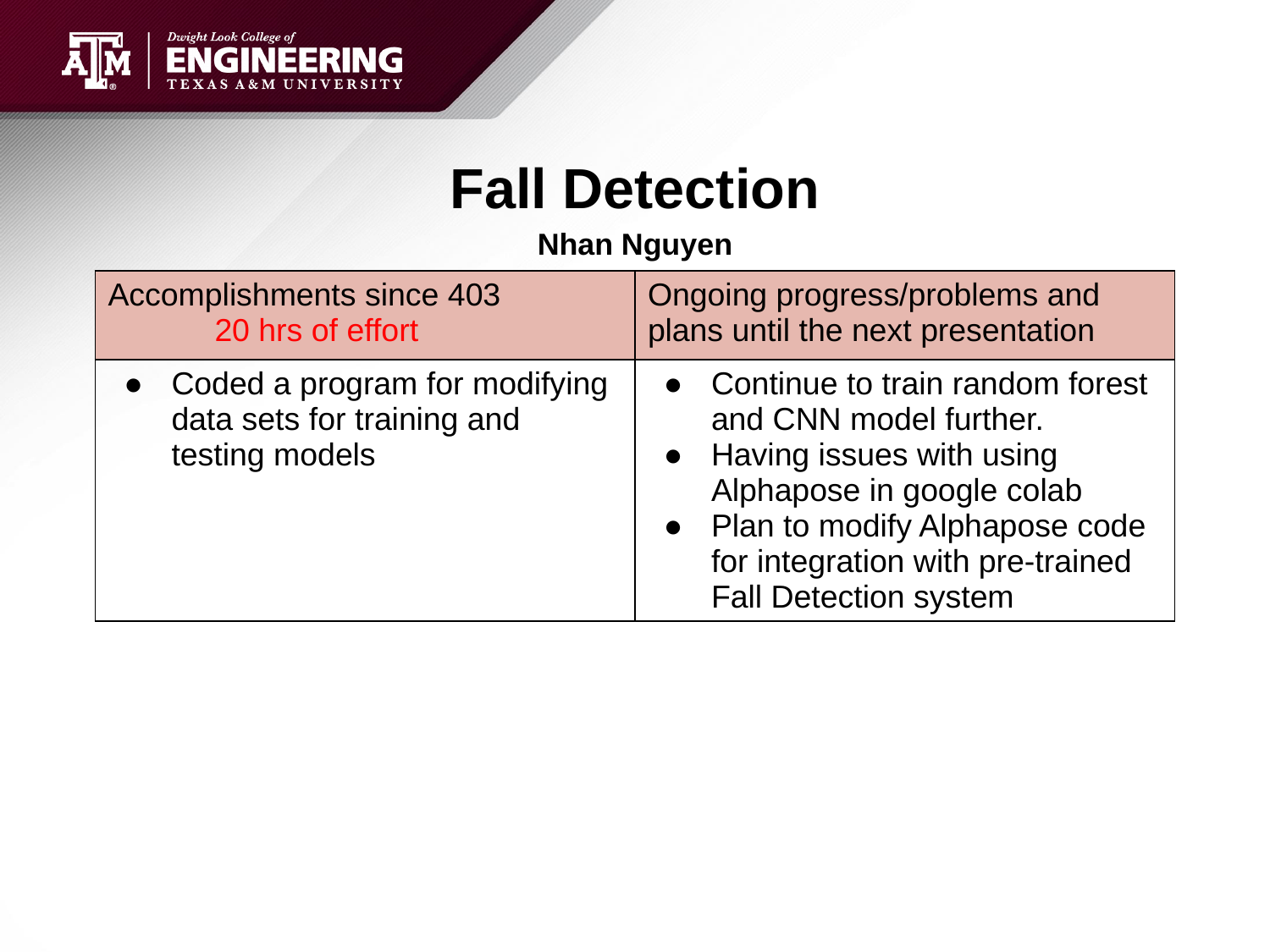

# Fall Detection
Nhan Nguyen
| Accomplishments since 403 20 hrs of effort | Ongoing progress/problems and plans until the next presentation |
| --- | --- |
| Coded a program for modifying data sets for training and testing models | Continue to train random forest and CNN model further. Having issues with using Alphapose in google colab Plan to modify Alphapose code for integration with pre-trained Fall Detection system |